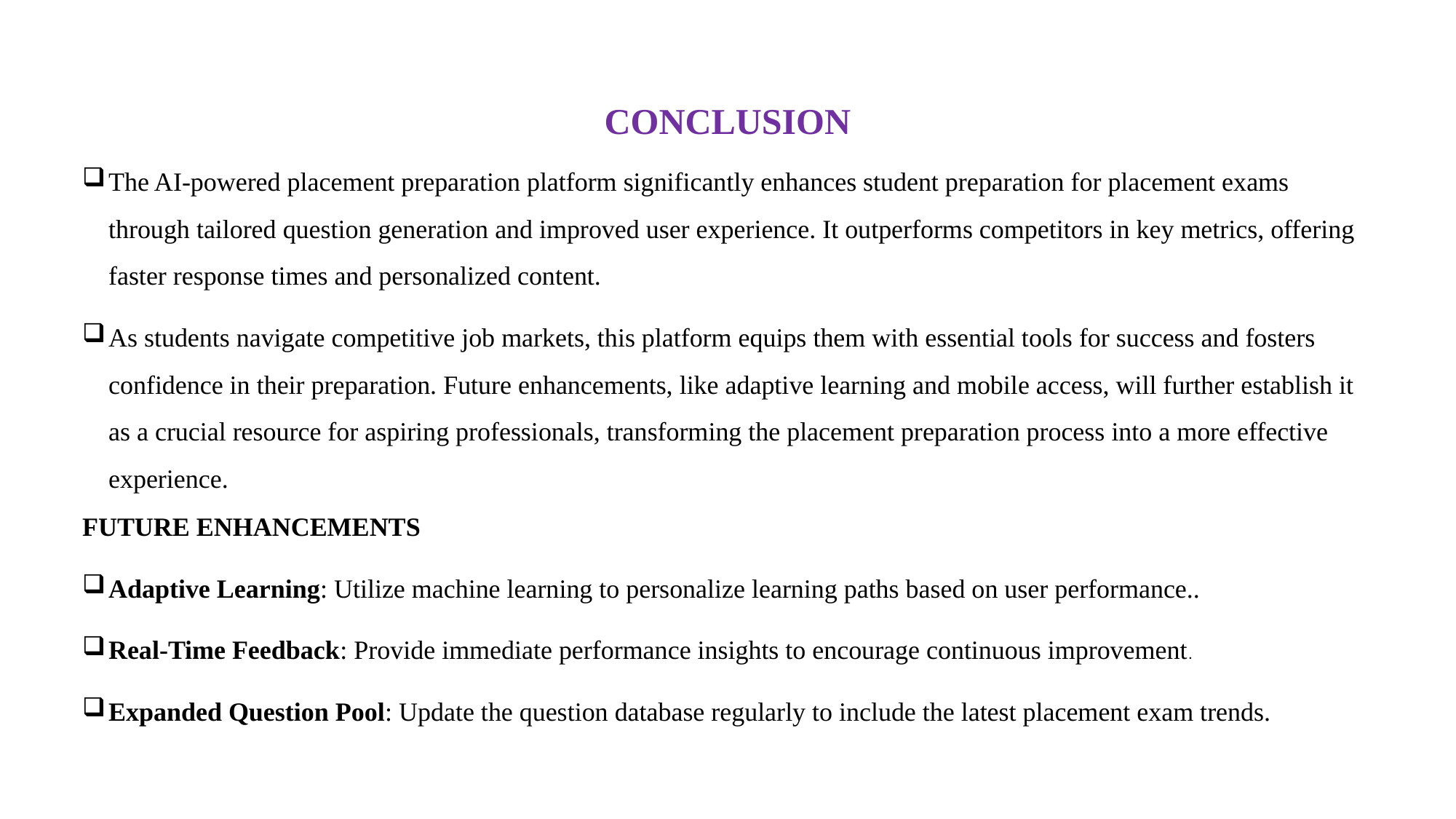

# CONCLUSION
The AI-powered placement preparation platform significantly enhances student preparation for placement exams through tailored question generation and improved user experience. It outperforms competitors in key metrics, offering faster response times and personalized content.
As students navigate competitive job markets, this platform equips them with essential tools for success and fosters confidence in their preparation. Future enhancements, like adaptive learning and mobile access, will further establish it as a crucial resource for aspiring professionals, transforming the placement preparation process into a more effective experience.
FUTURE ENHANCEMENTS
Adaptive Learning: Utilize machine learning to personalize learning paths based on user performance..
Real-Time Feedback: Provide immediate performance insights to encourage continuous improvement.
Expanded Question Pool: Update the question database regularly to include the latest placement exam trends.